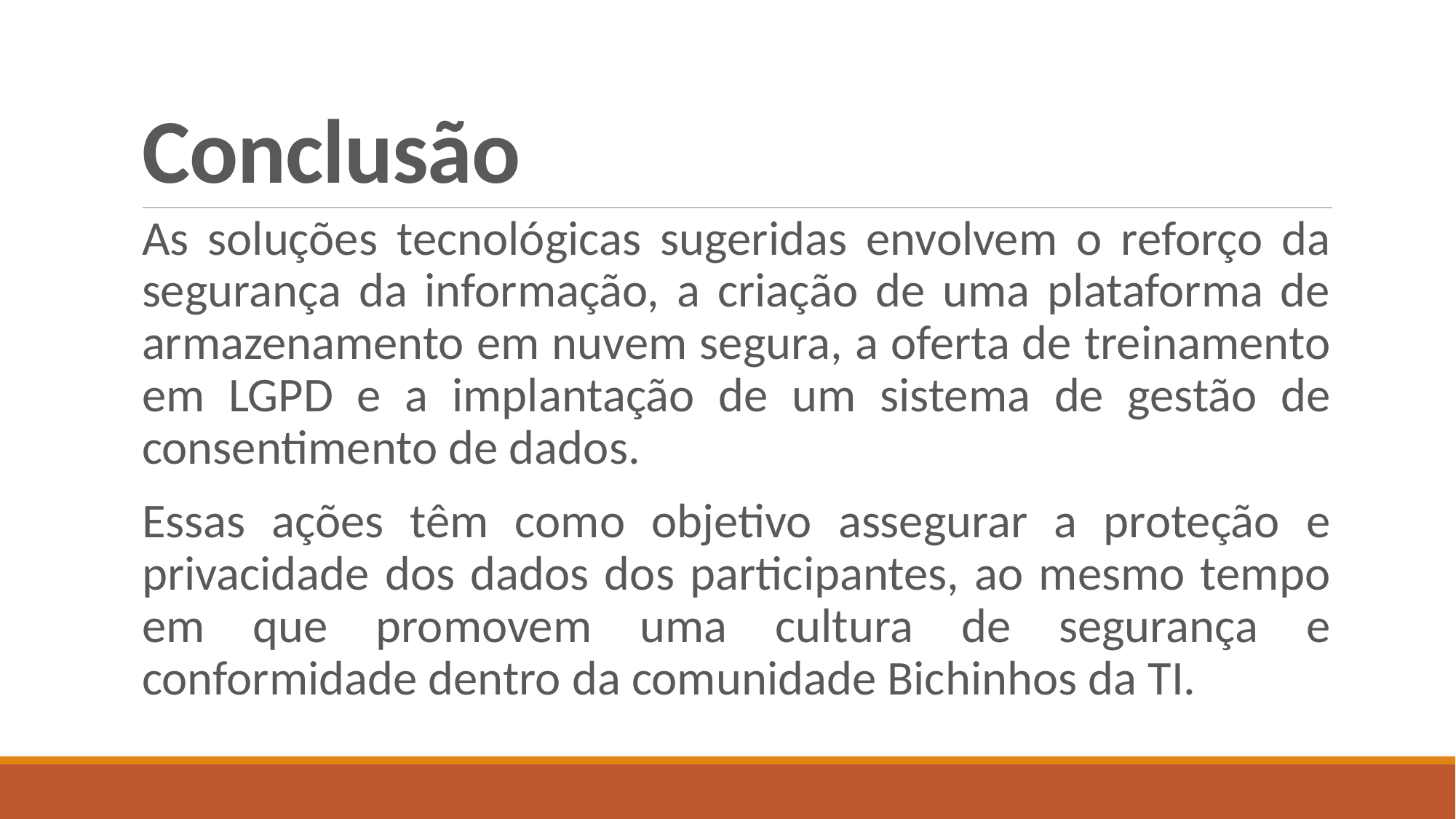

# Conclusão
As soluções tecnológicas sugeridas envolvem o reforço da segurança da informação, a criação de uma plataforma de armazenamento em nuvem segura, a oferta de treinamento em LGPD e a implantação de um sistema de gestão de consentimento de dados.
Essas ações têm como objetivo assegurar a proteção e privacidade dos dados dos participantes, ao mesmo tempo em que promovem uma cultura de segurança e conformidade dentro da comunidade Bichinhos da TI.